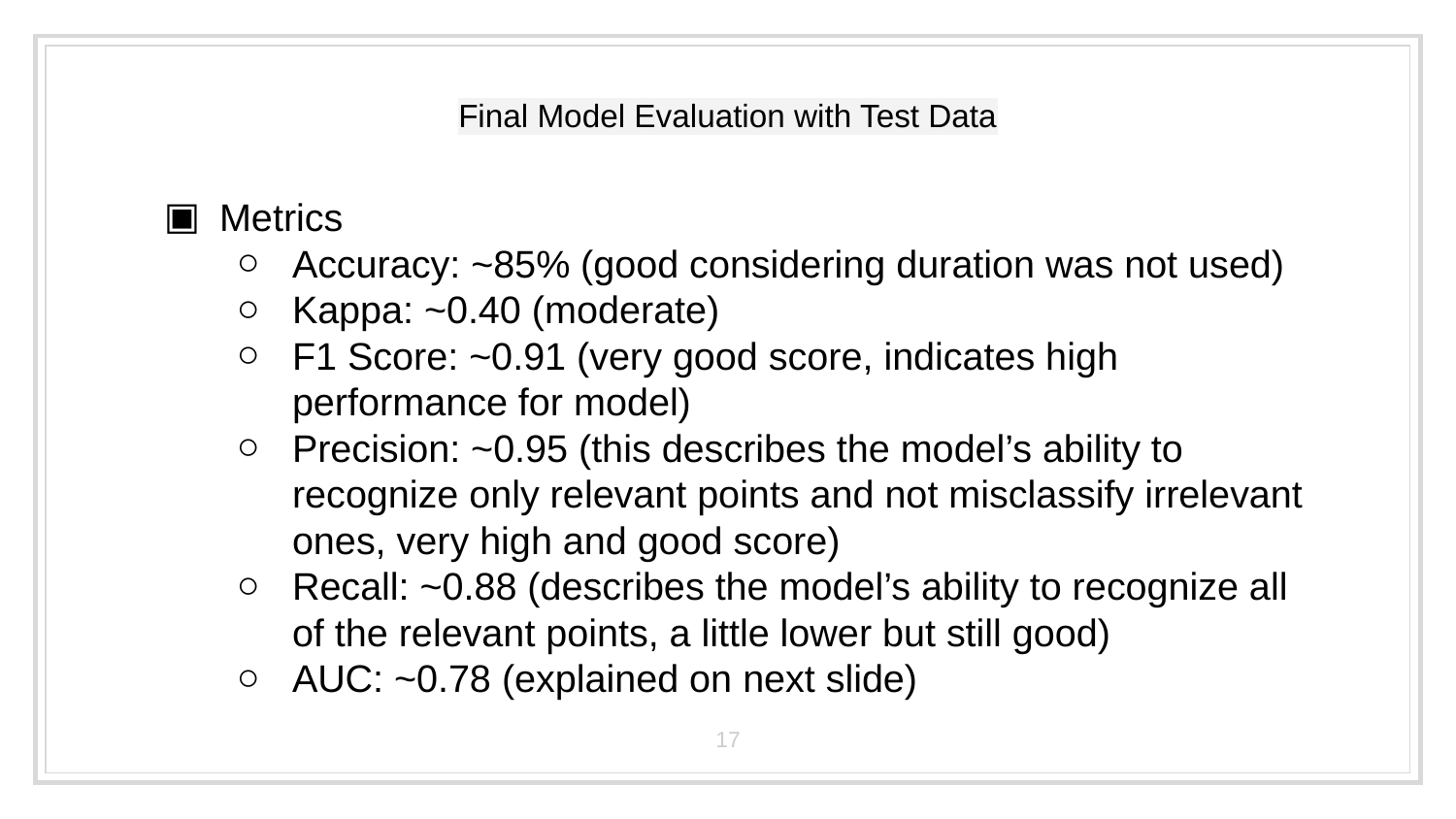

# Final Model Evaluation with Test Data
Metrics
Accuracy: ~85% (good considering duration was not used)
Kappa: ~0.40 (moderate)
F1 Score: ~0.91 (very good score, indicates high performance for model)
Precision: ~0.95 (this describes the model’s ability to recognize only relevant points and not misclassify irrelevant ones, very high and good score)
Recall: ~0.88 (describes the model’s ability to recognize all of the relevant points, a little lower but still good)
AUC: ~0.78 (explained on next slide)
17